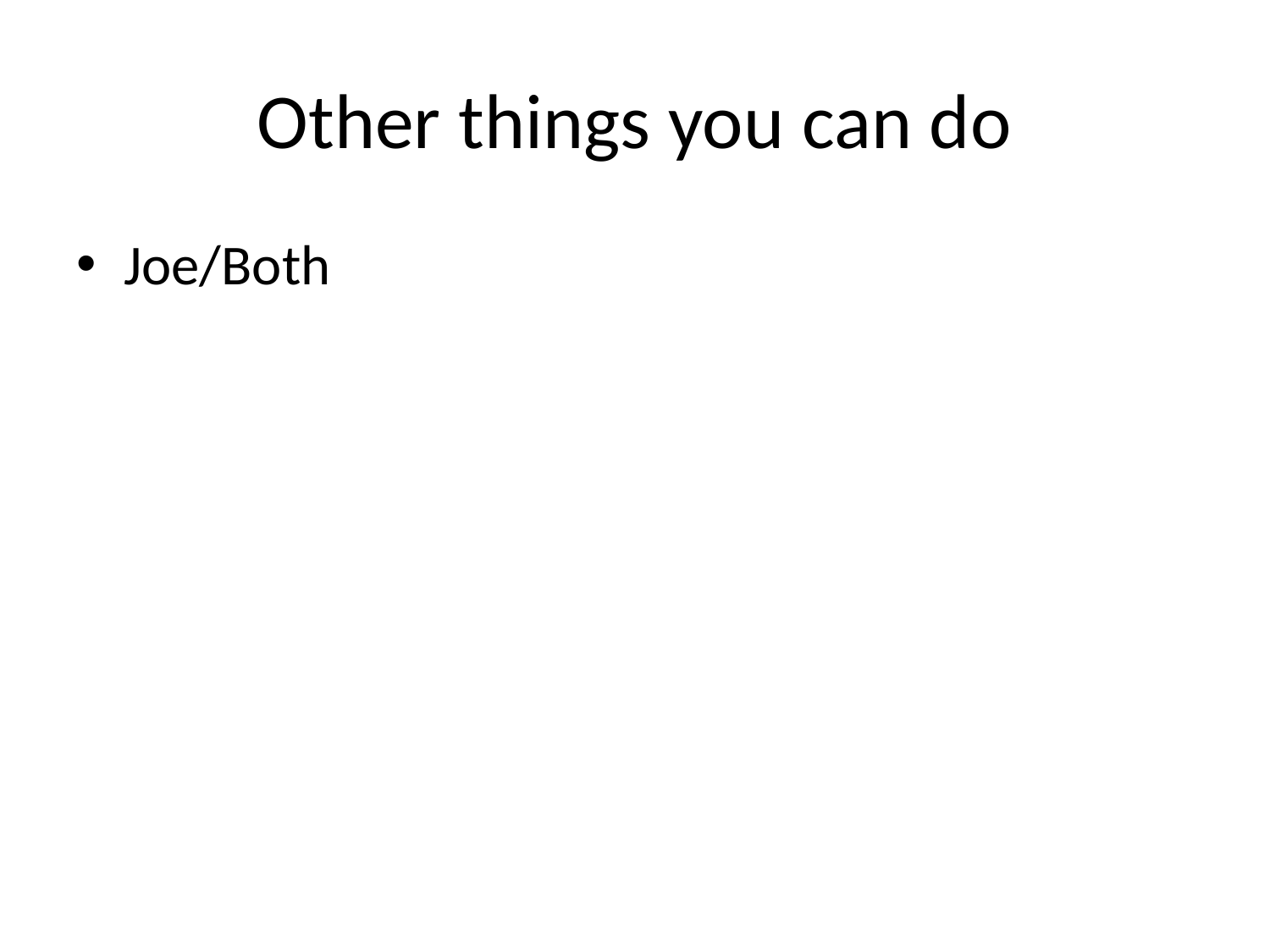

# Other things you can do
Joe/Both